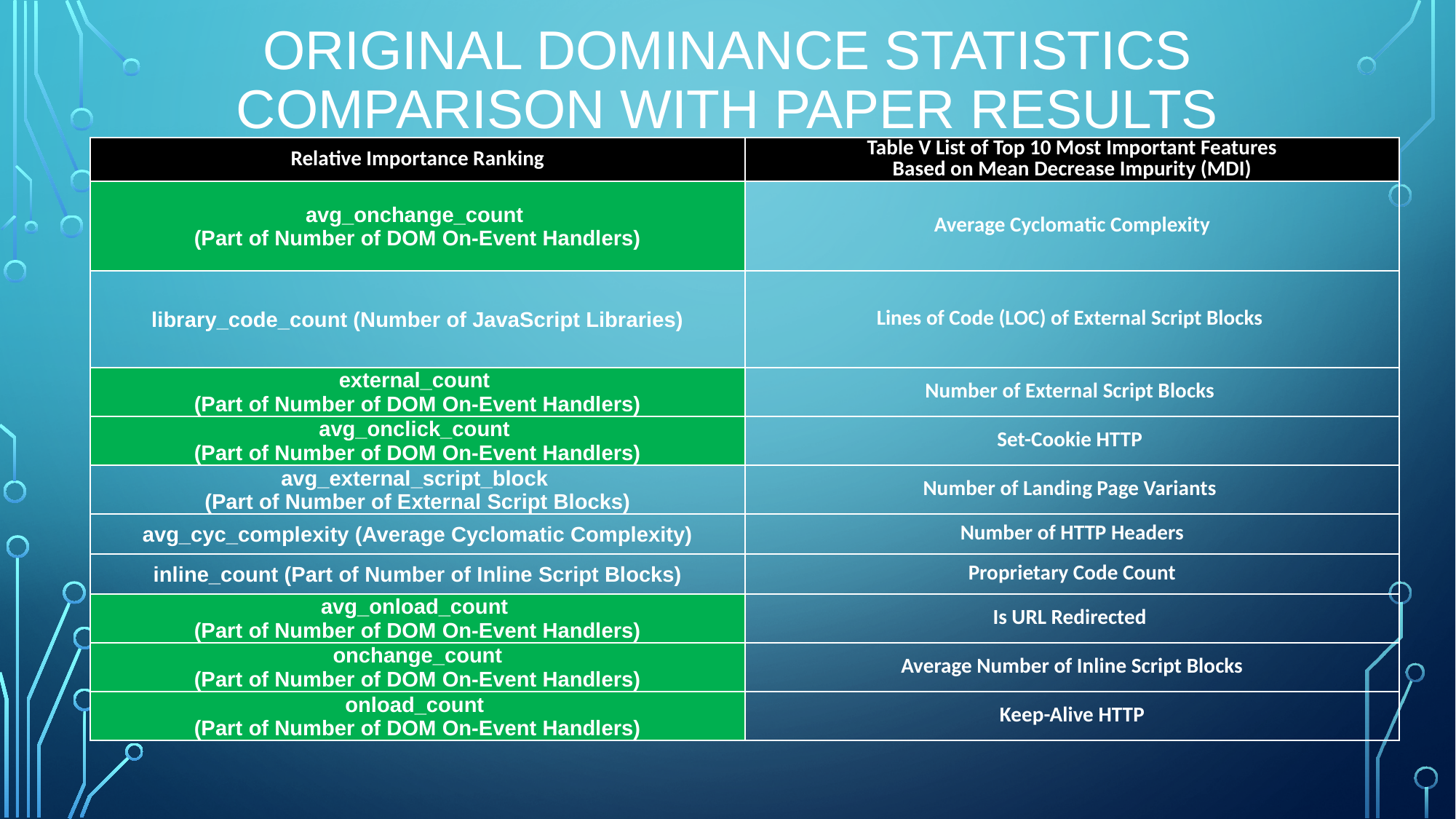

# Original Dominance statistics Comparison with Paper results
| Relative Importance Ranking | Table V List of Top 10 Most Important Features Based on Mean Decrease Impurity (MDI) |
| --- | --- |
| avg\_onchange\_count (Part of Number of DOM On-Event Handlers) | Average Cyclomatic Complexity |
| library\_code\_count (Number of JavaScript Libraries) | Lines of Code (LOC) of External Script Blocks |
| external\_count (Part of Number of DOM On-Event Handlers) | Number of External Script Blocks |
| avg\_onclick\_count (Part of Number of DOM On-Event Handlers) | Set-Cookie HTTP |
| avg\_external\_script\_block (Part of Number of External Script Blocks) | Number of Landing Page Variants |
| avg\_cyc\_complexity (Average Cyclomatic Complexity) | Number of HTTP Headers |
| inline\_count (Part of Number of Inline Script Blocks) | Proprietary Code Count |
| avg\_onload\_count (Part of Number of DOM On-Event Handlers) | Is URL Redirected |
| onchange\_count (Part of Number of DOM On-Event Handlers) | Average Number of Inline Script Blocks |
| onload\_count (Part of Number of DOM On-Event Handlers) | Keep-Alive HTTP |